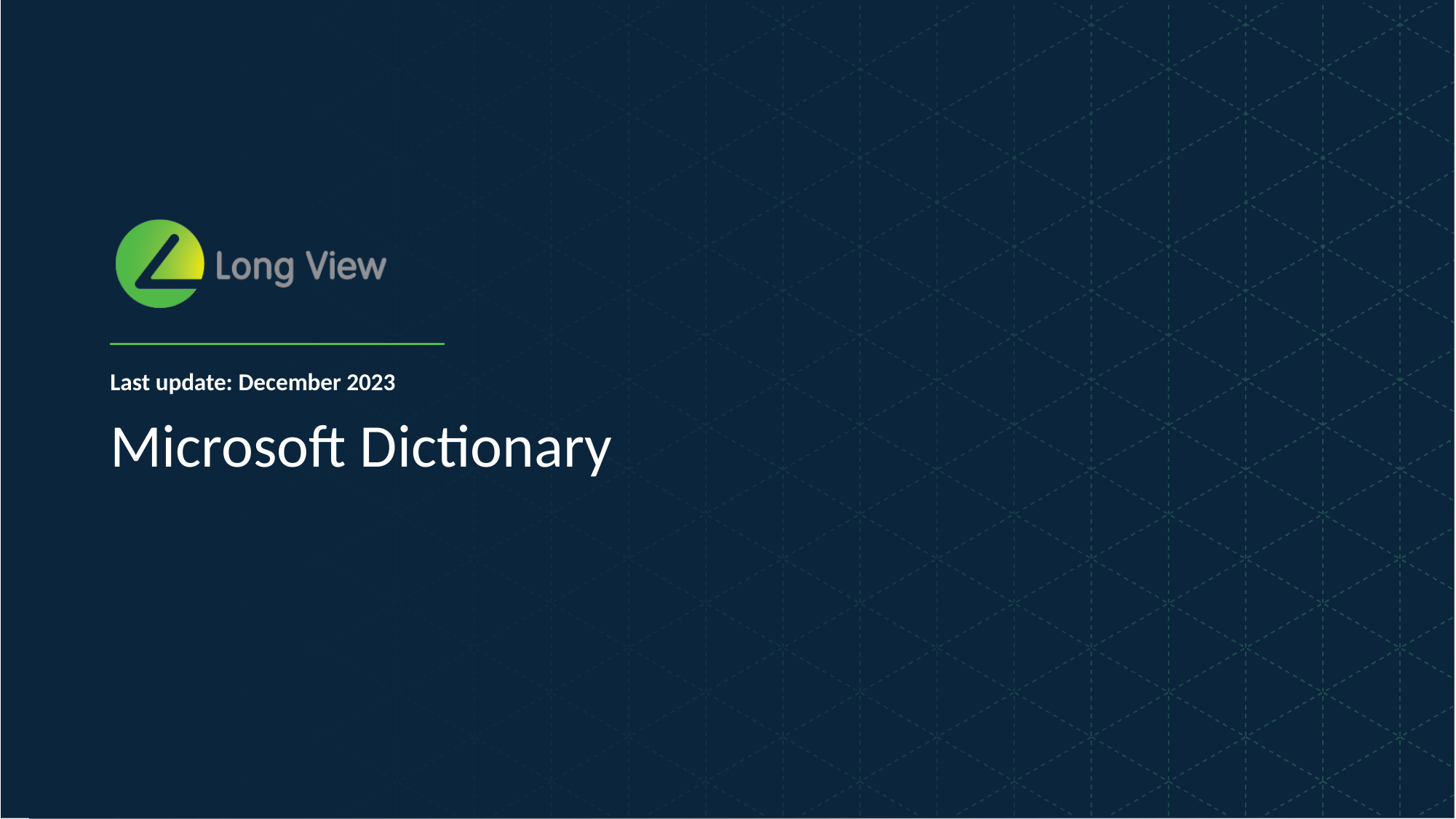

Last update: December 2023
# Microsoft Dictionary